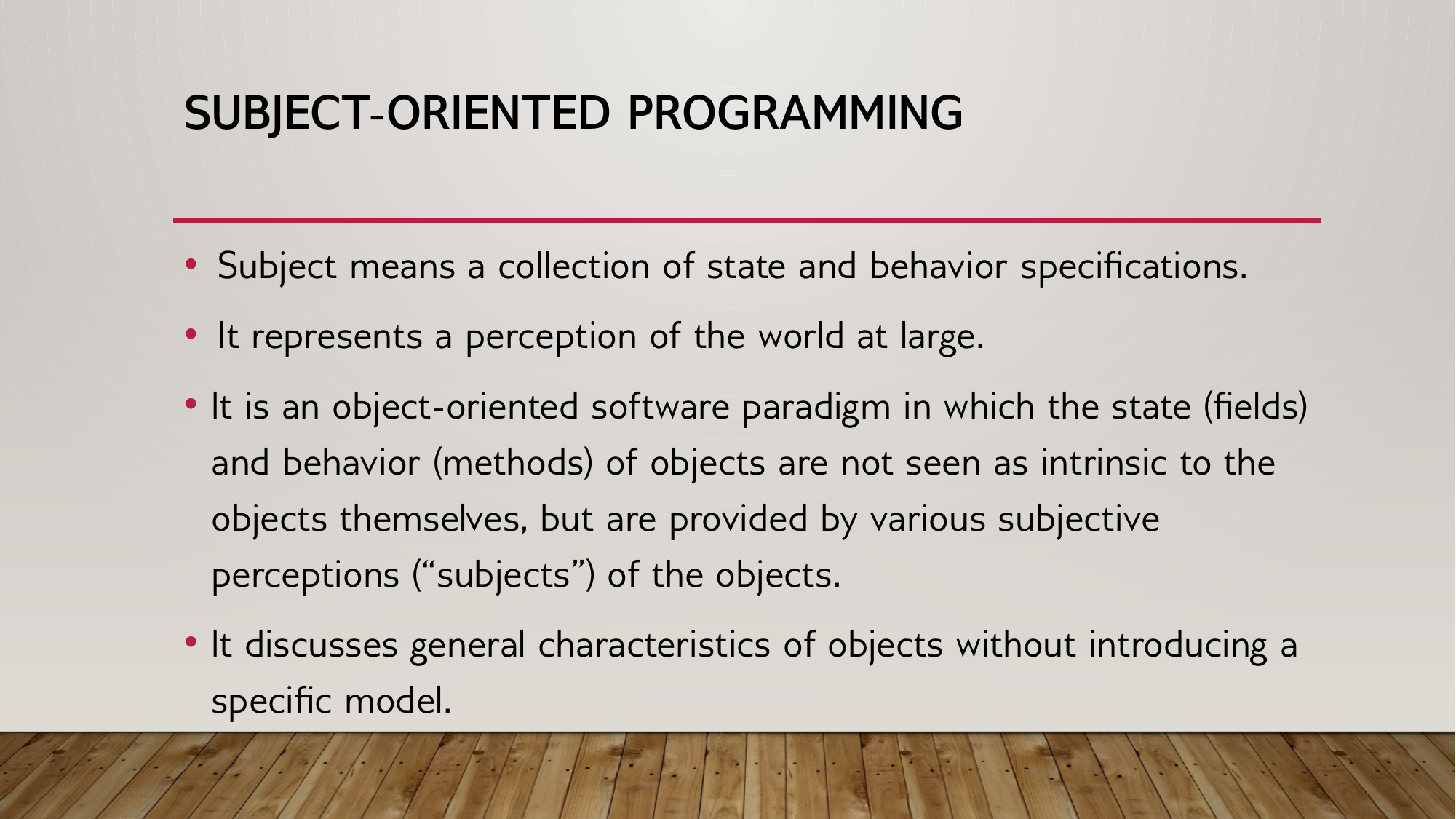

# Subject-oriented programming
Subject means a collection of state and behavior specifications.
It represents a perception of the world at large.
It is an object-oriented software paradigm in which the state (fields) and behavior (methods) of objects are not seen as intrinsic to the objects themselves, but are provided by various subjective perceptions (“subjects”) of the objects.
It discusses general characteristics of objects without introducing a specific model.